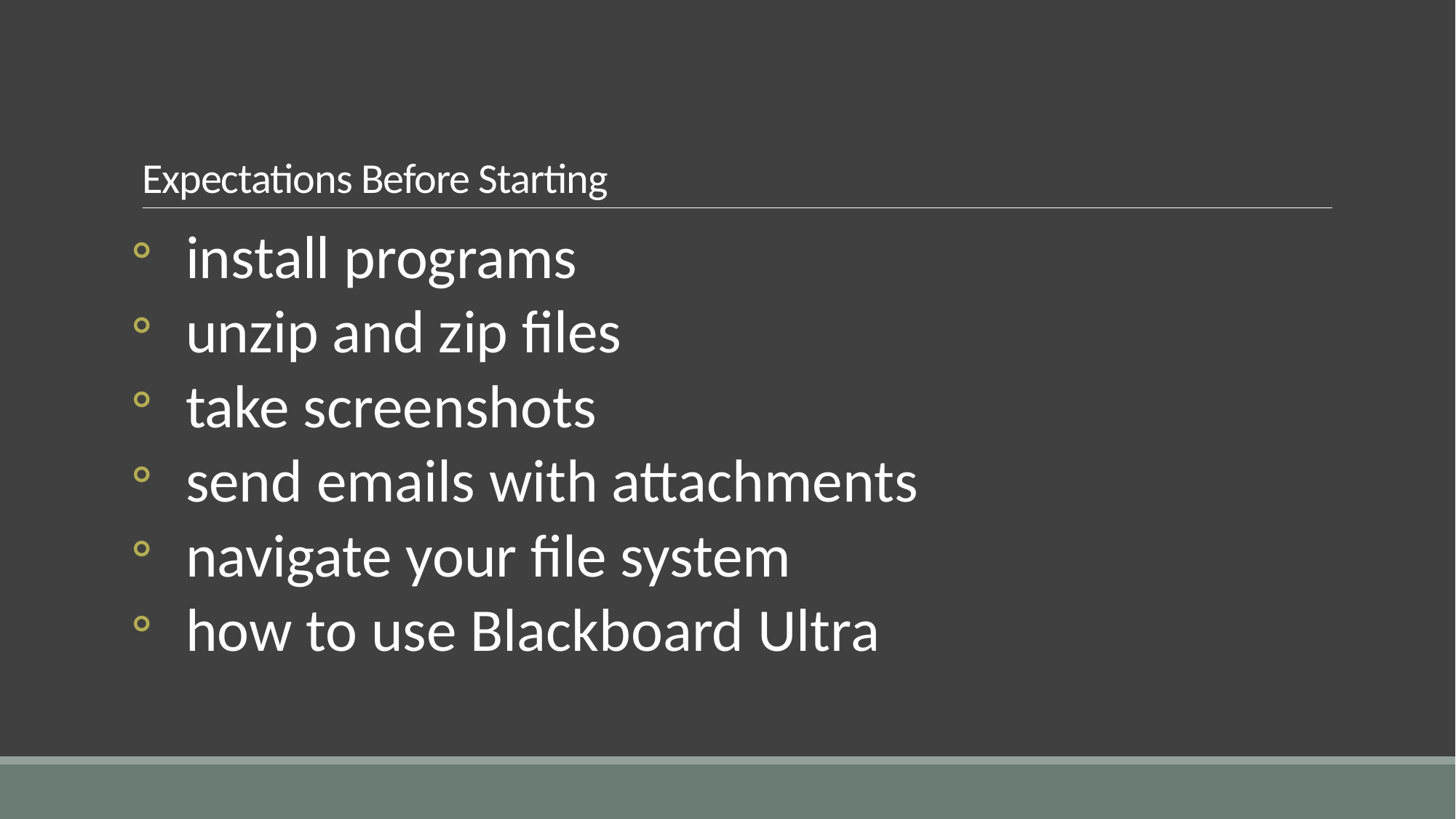

# Expectations Before Starting
install programs
unzip and zip files
take screenshots
send emails with attachments
navigate your file system
how to use Blackboard Ultra